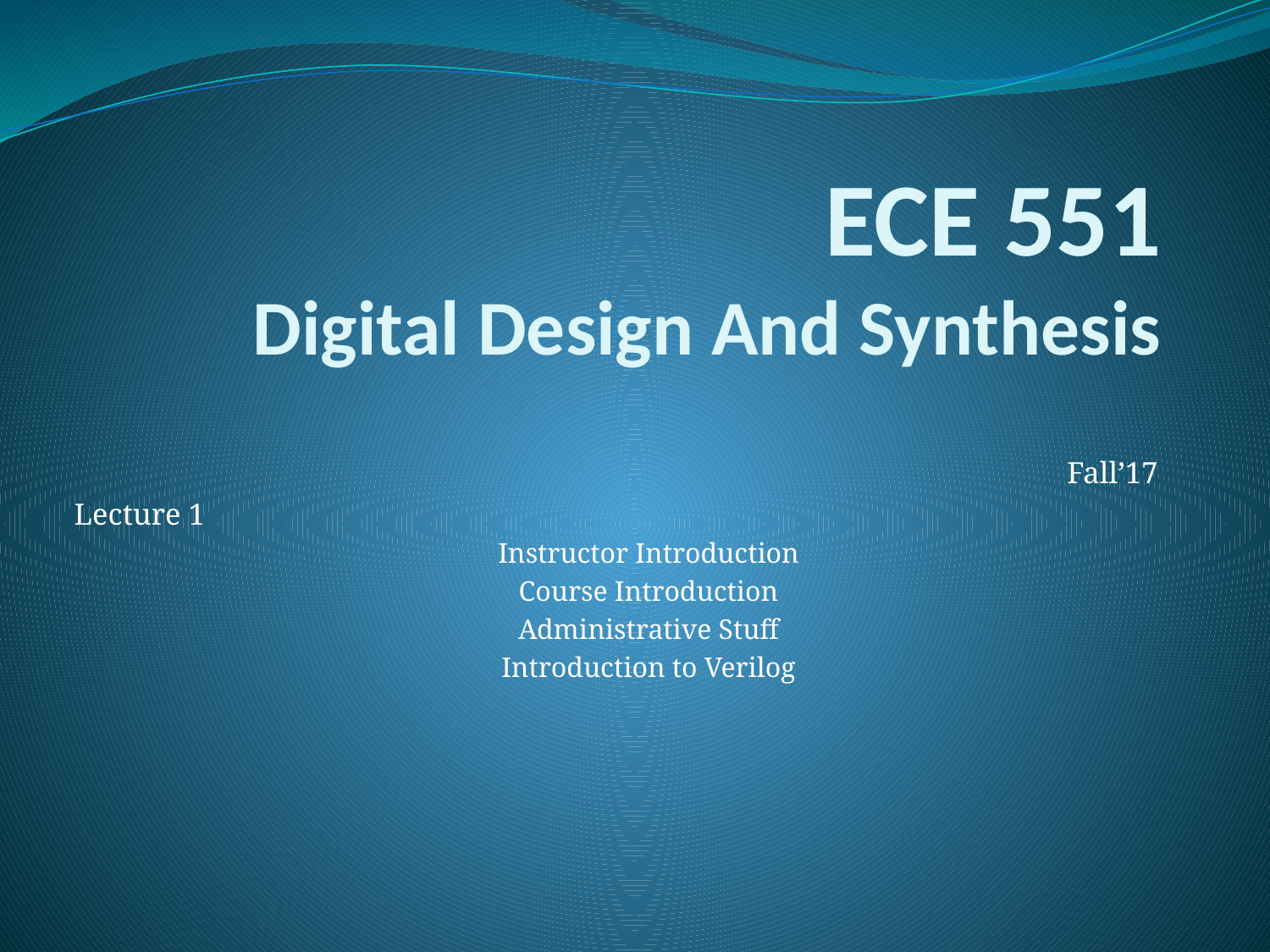

# ECE 551 Digital Design And Synthesis
Fall’17
Lecture 1
 Instructor Introduction
 Course Introduction
 Administrative Stuff
 Introduction to Verilog